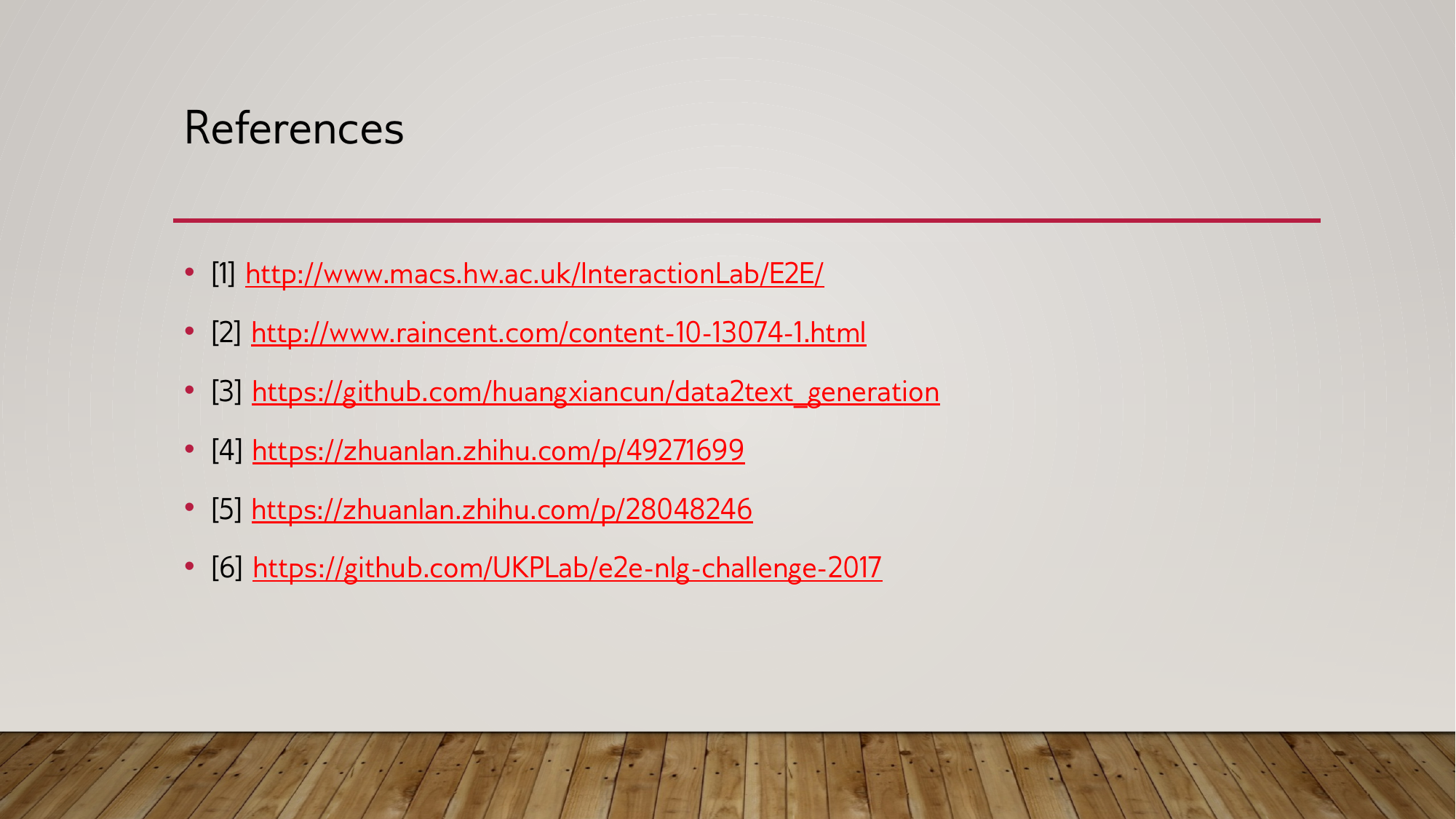

# References
[1] http://www.macs.hw.ac.uk/InteractionLab/E2E/
[2] http://www.raincent.com/content-10-13074-1.html
[3] https://github.com/huangxiancun/data2text_generation
[4] https://zhuanlan.zhihu.com/p/49271699
[5] https://zhuanlan.zhihu.com/p/28048246
[6] https://github.com/UKPLab/e2e-nlg-challenge-2017